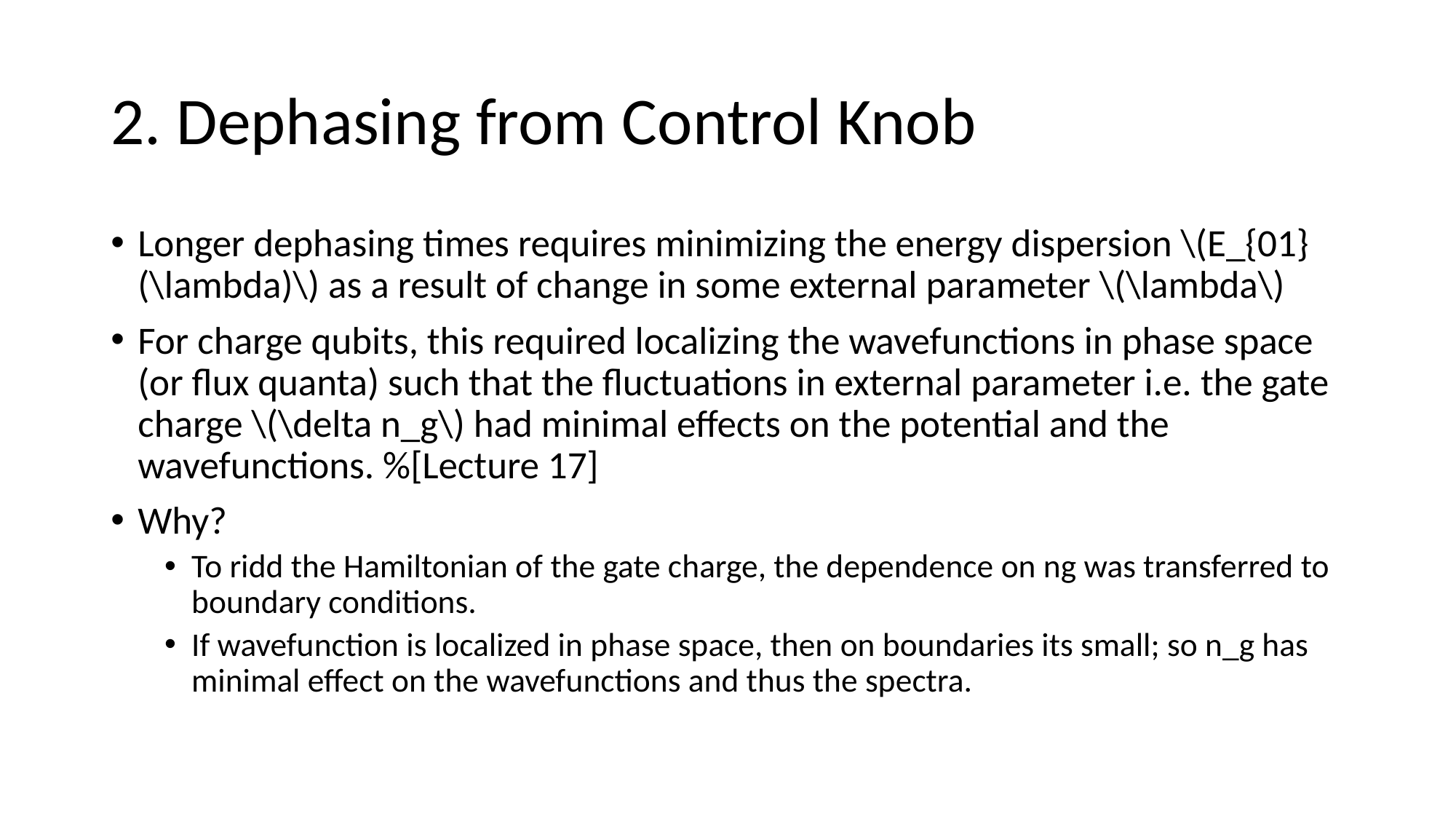

# 2. Dephasing from Control Knob
Longer dephasing times requires minimizing the energy dispersion \(E_{01} (\lambda)\) as a result of change in some external parameter \(\lambda\)
For charge qubits, this required localizing the wavefunctions in phase space (or flux quanta) such that the fluctuations in external parameter i.e. the gate charge \(\delta n_g\) had minimal effects on the potential and the wavefunctions. %[Lecture 17]
Why?
To ridd the Hamiltonian of the gate charge, the dependence on ng was transferred to boundary conditions.
If wavefunction is localized in phase space, then on boundaries its small; so n_g has minimal effect on the wavefunctions and thus the spectra.